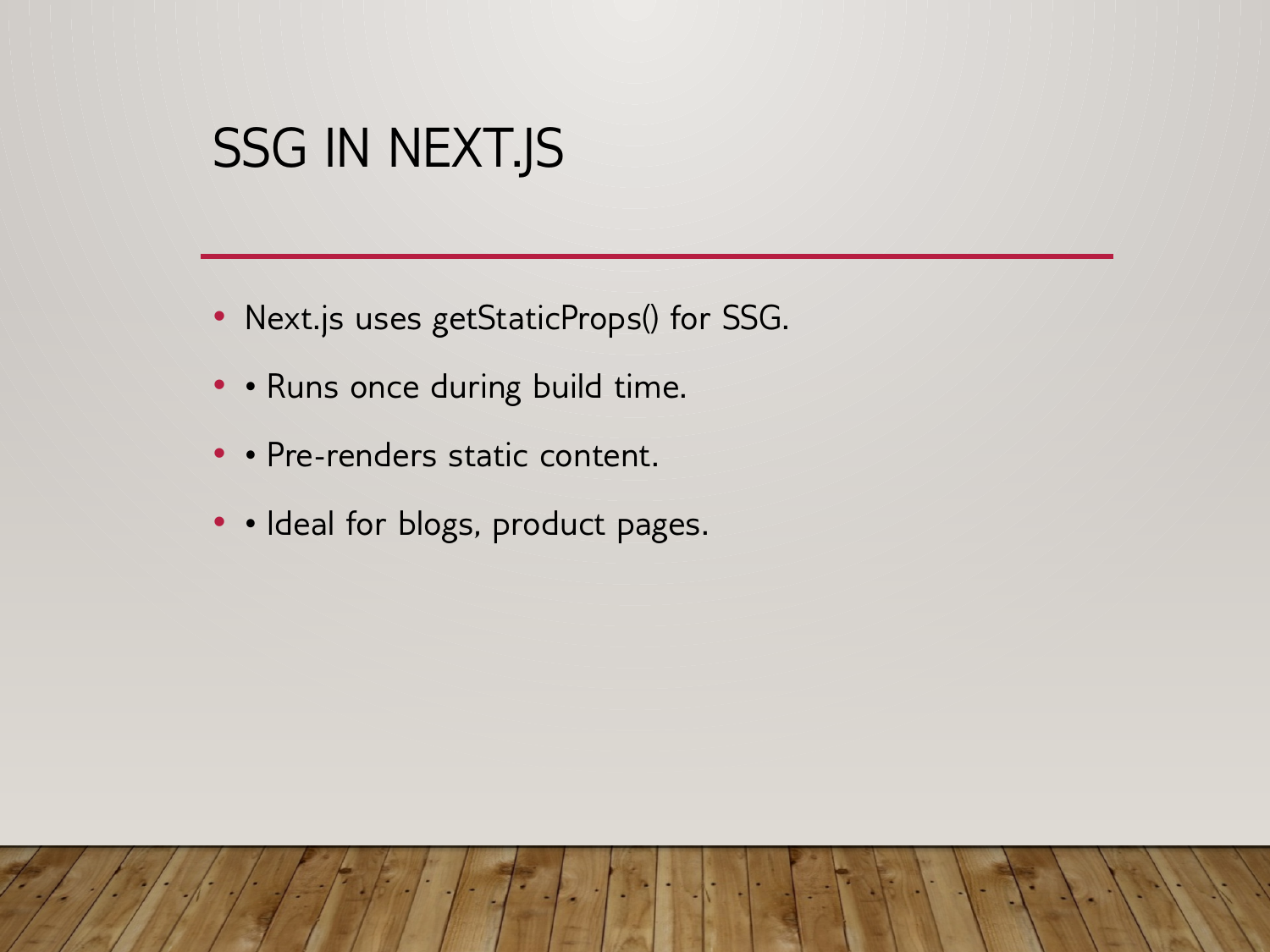

# SSG in Next.js
Next.js uses getStaticProps() for SSG.
• Runs once during build time.
• Pre-renders static content.
• Ideal for blogs, product pages.